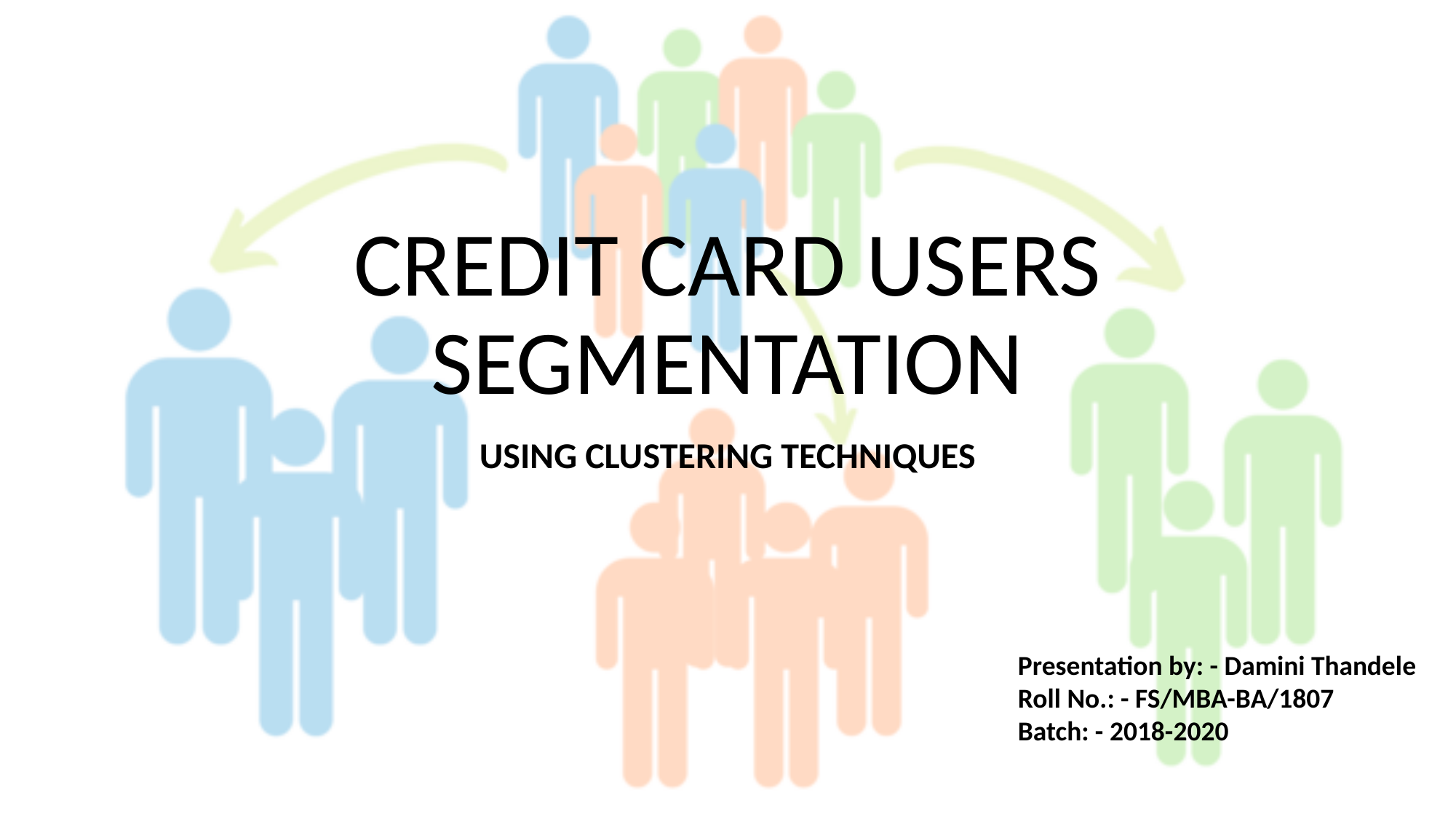

# CREDIT CARD USERS SEGMENTATION
USING CLUSTERING TECHNIQUES
Presentation by: - Damini Thandele
Roll No.: - FS/MBA-BA/1807
Batch: - 2018-2020